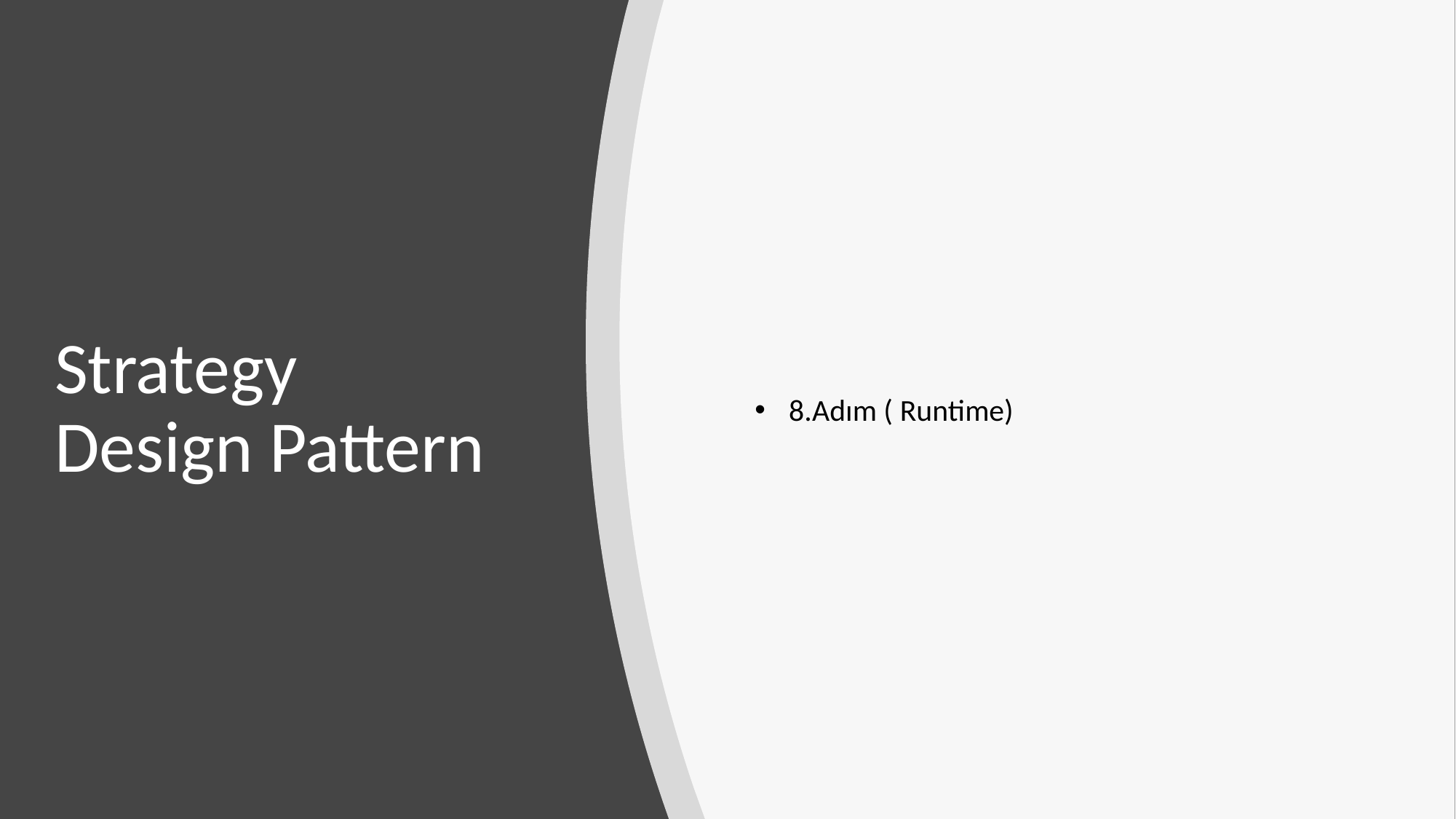

# Strategy Design Pattern
8.Adım ( Runtime)